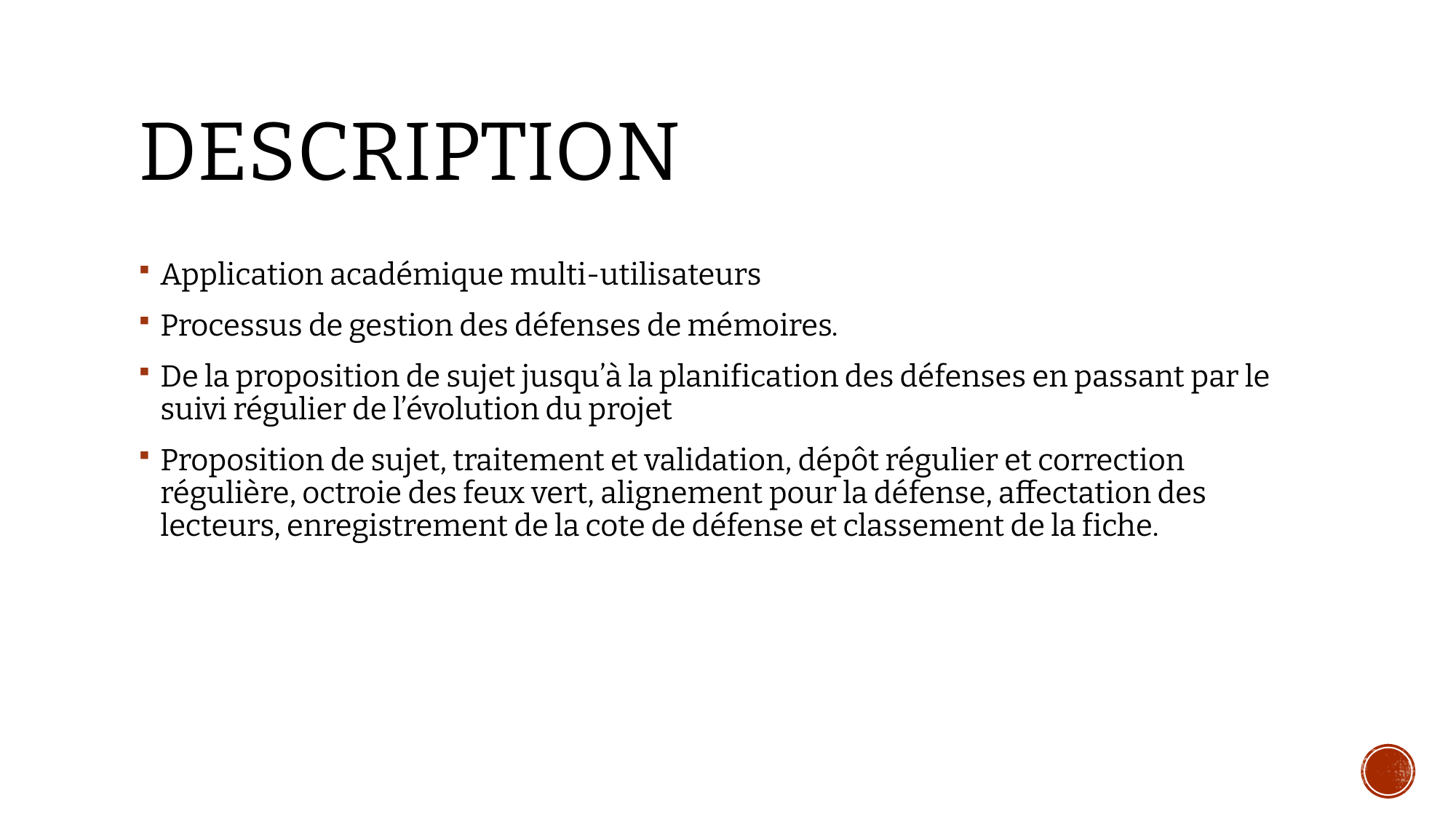

# Description
Application académique multi-utilisateurs
Processus de gestion des défenses de mémoires.
De la proposition de sujet jusqu’à la planification des défenses en passant par le suivi régulier de l’évolution du projet
Proposition de sujet, traitement et validation, dépôt régulier et correction régulière, octroie des feux vert, alignement pour la défense, affectation des lecteurs, enregistrement de la cote de défense et classement de la fiche.